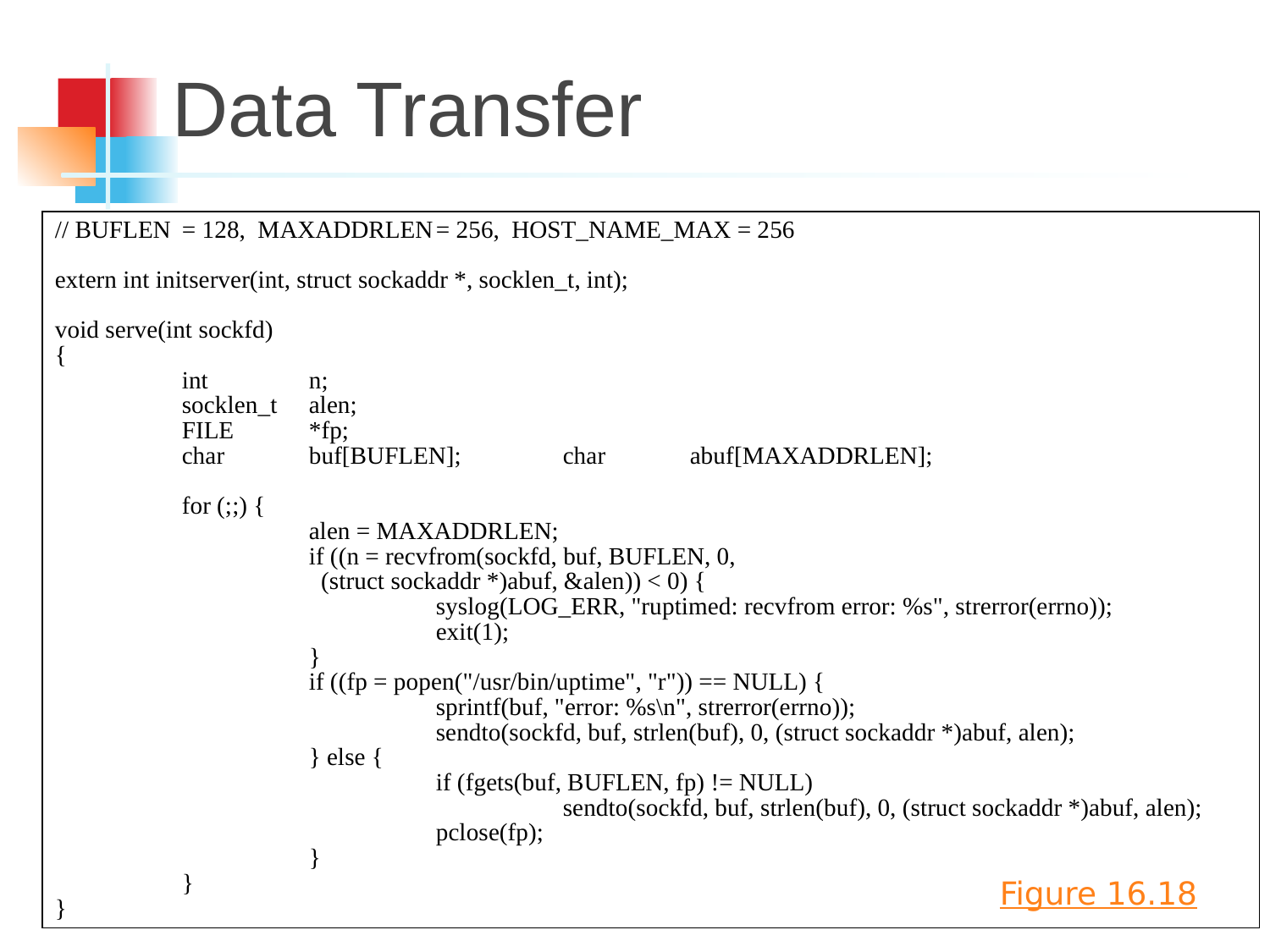

Data Transfer
// BUFLEN	= 128,  MAXADDRLEN	= 256,  HOST_NAME_MAX = 256

extern int initserver(int, struct sockaddr *, socklen_t, int);

void serve(int sockfd)
{
	int	n;
	socklen_t	alen;
	FILE	*fp;
	char	buf[BUFLEN];	char	abuf[MAXADDRLEN];

	for (;;) {
		alen = MAXADDRLEN;
		if ((n = recvfrom(sockfd, buf, BUFLEN, 0,
		  (struct sockaddr *)abuf, &alen)) < 0) {
			syslog(LOG_ERR, "ruptimed: recvfrom error: %s", strerror(errno));
			exit(1);
		}
		if ((fp = popen("/usr/bin/uptime", "r")) == NULL) {
			sprintf(buf, "error: %s\n", strerror(errno));
			sendto(sockfd, buf, strlen(buf), 0, (struct sockaddr *)abuf, alen);
		} else {
			if (fgets(buf, BUFLEN, fp) != NULL)
				sendto(sockfd, buf, strlen(buf), 0, (struct sockaddr *)abuf, alen);
			pclose(fp);
		}
	}
}
©2007 Im, Lee, and Park, Hanyang University
Figure 16.18